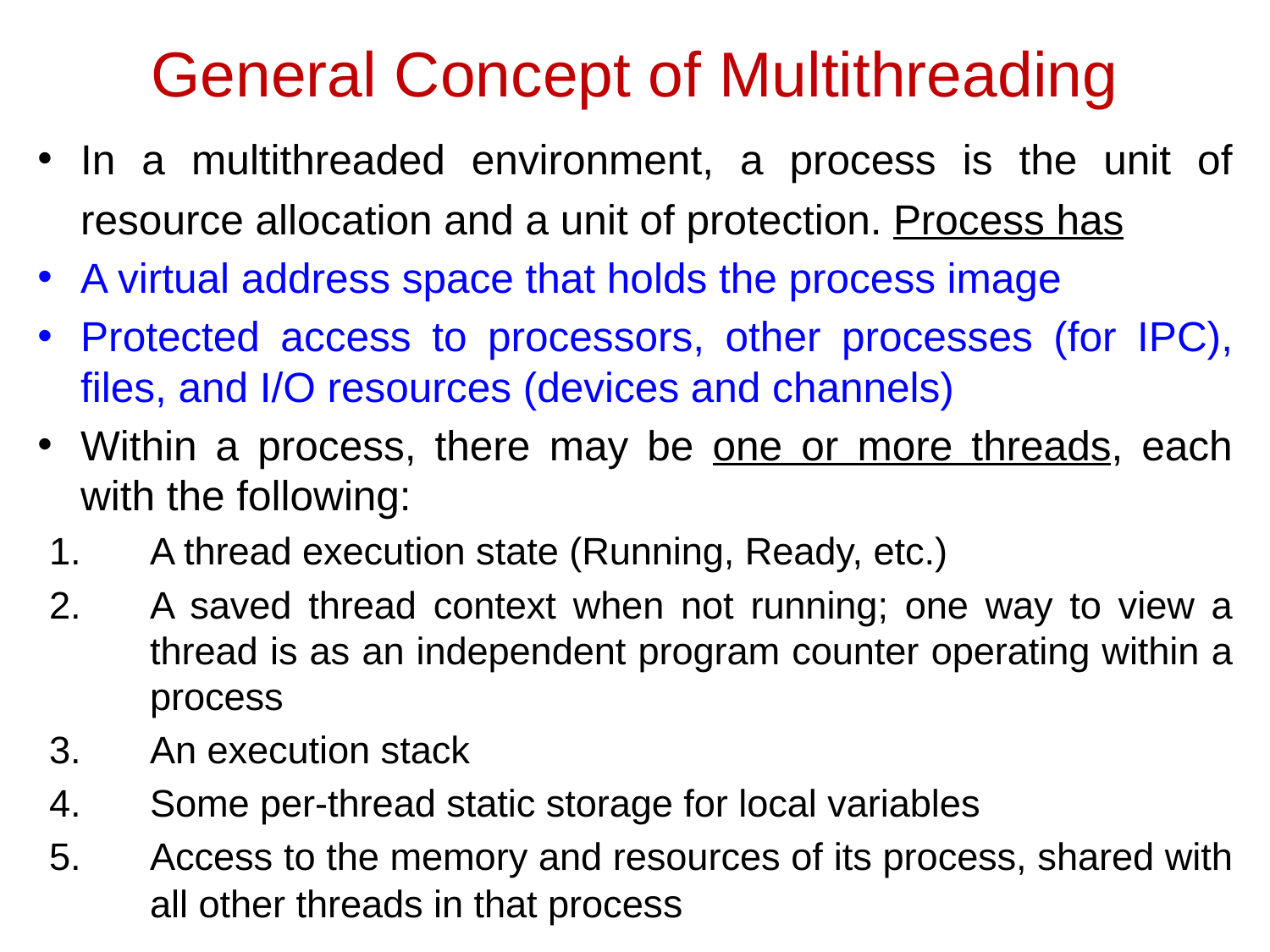

# General Concept of Multithreading
In a multithreaded environment, a process is the unit of resource allocation and a unit of protection. Process has
A virtual address space that holds the process image
Protected access to processors, other processes (for IPC), files, and I/O resources (devices and channels)
Within a process, there may be one or more threads, each with the following:
A thread execution state (Running, Ready, etc.)
A saved thread context when not running; one way to view a thread is as an independent program counter operating within a process
An execution stack
Some per-thread static storage for local variables
Access to the memory and resources of its process, shared with all other threads in that process